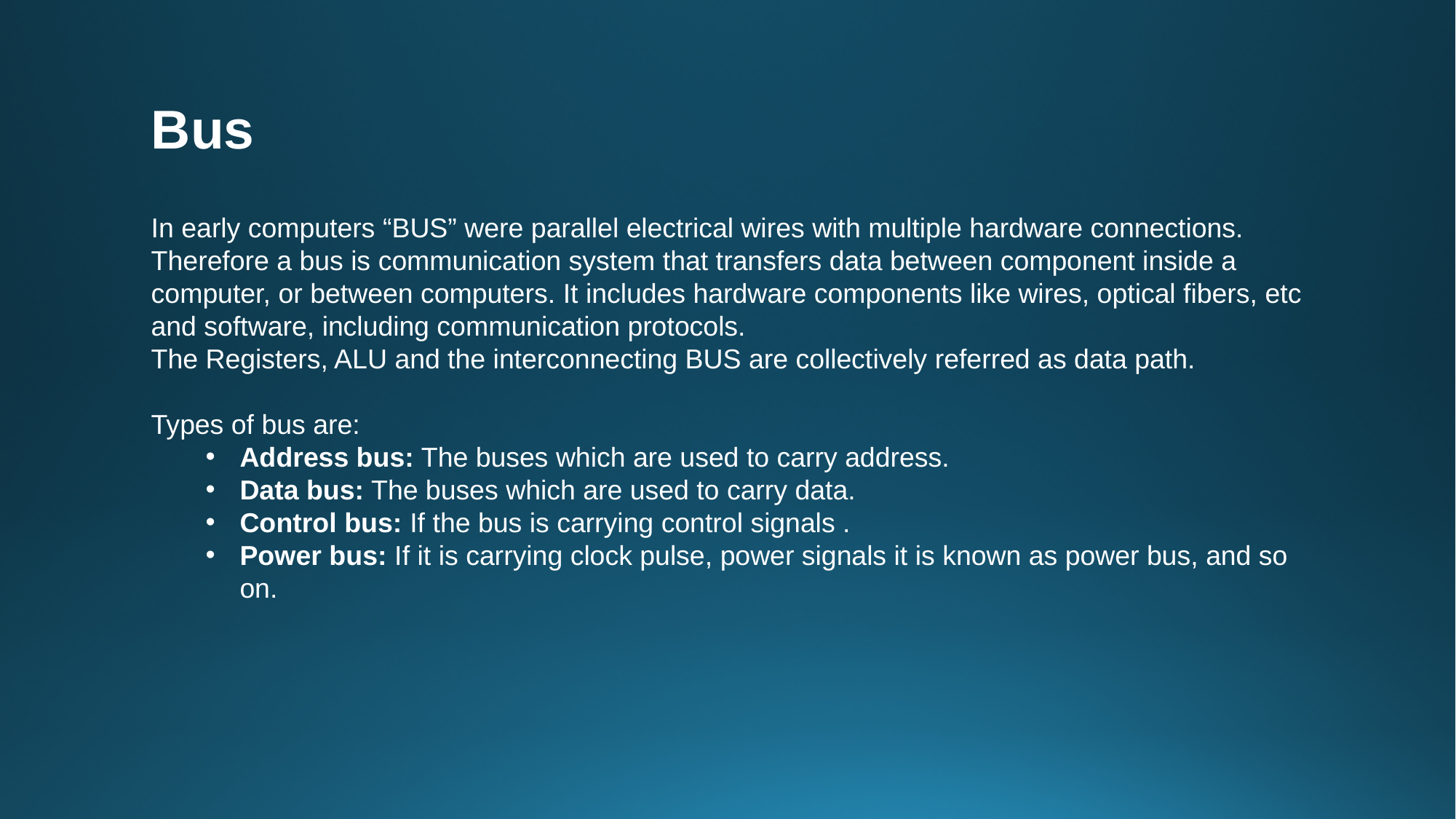

Bus
In early computers “BUS” were parallel electrical wires with multiple hardware connections.
Therefore a bus is communication system that transfers data between component inside a computer, or between computers. It includes hardware components like wires, optical fibers, etc and software, including communication protocols.
The Registers, ALU and the interconnecting BUS are collectively referred as data path.

Types of bus are:
Address bus: The buses which are used to carry address.
Data bus: The buses which are used to carry data.
Control bus: If the bus is carrying control signals .
Power bus: If it is carrying clock pulse, power signals it is known as power bus, and so on.